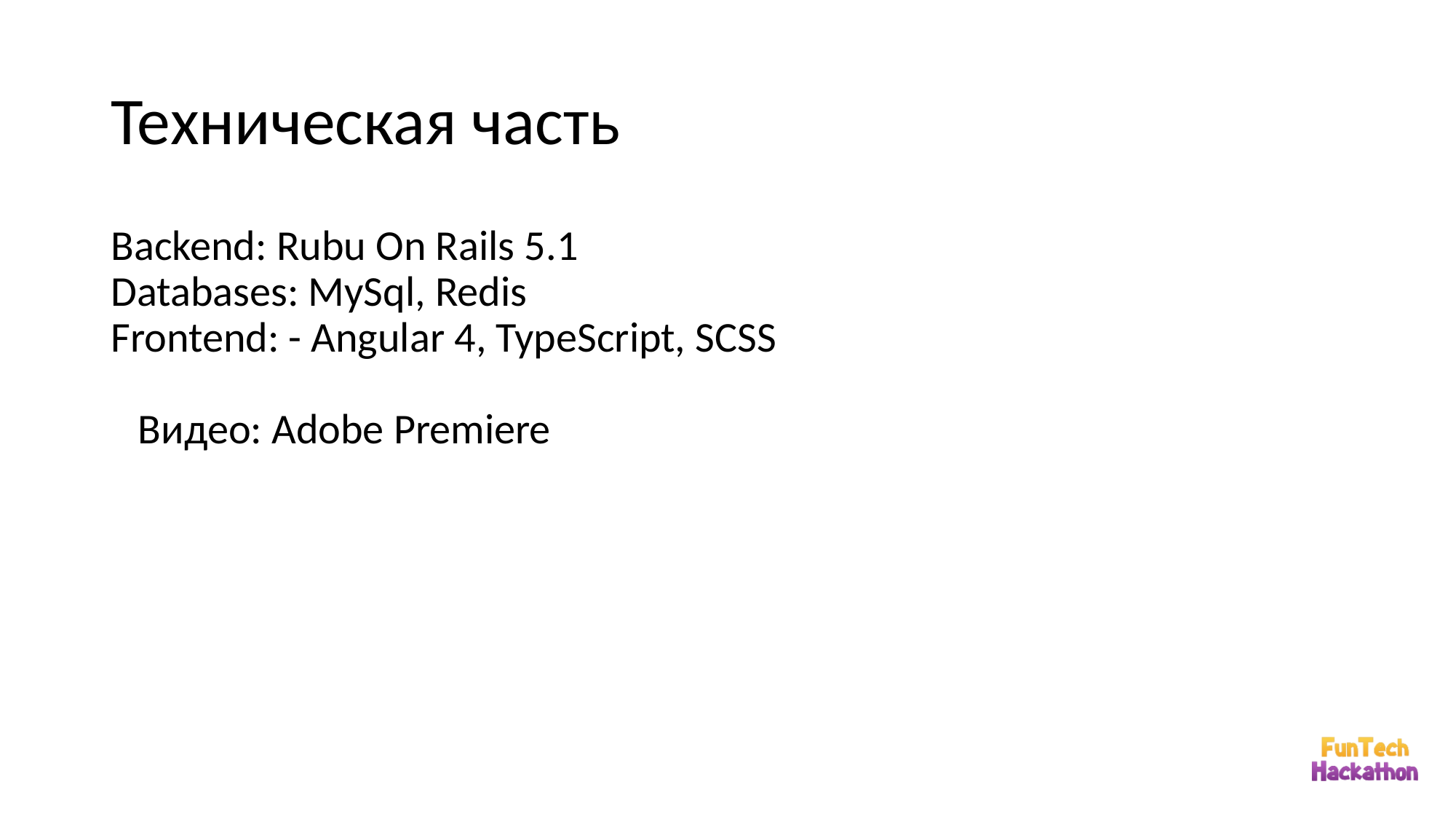

# Техническая часть
Backend: Rubu On Rails 5.1
Databases: MySql, Redis
Frontend: - Angular 4, TypeScript, SCSS
Видео: Adobe Premiere